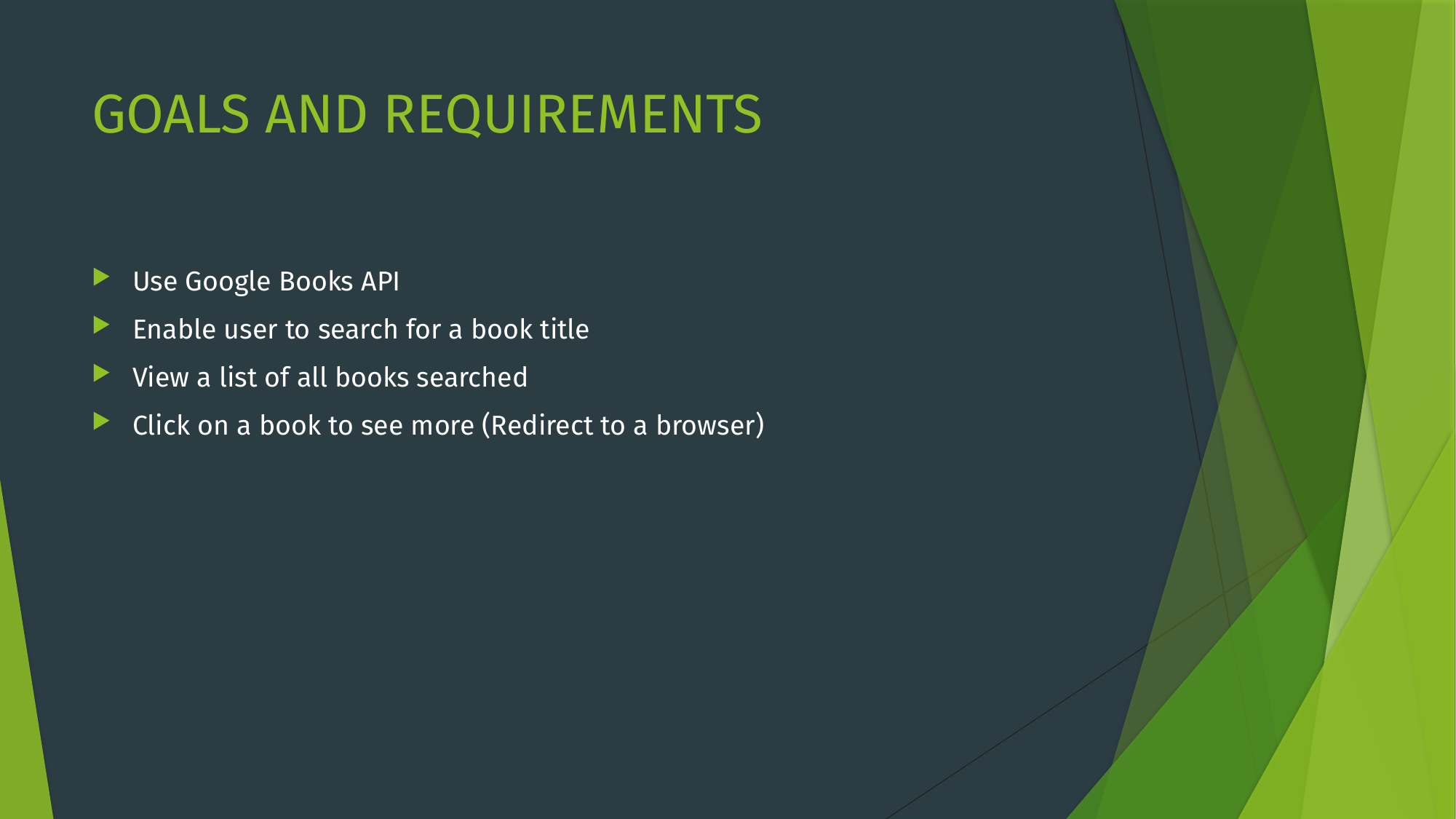

# GOALS AND REQUIREMENTS
Use Google Books API
Enable user to search for a book title
View a list of all books searched
Click on a book to see more (Redirect to a browser)